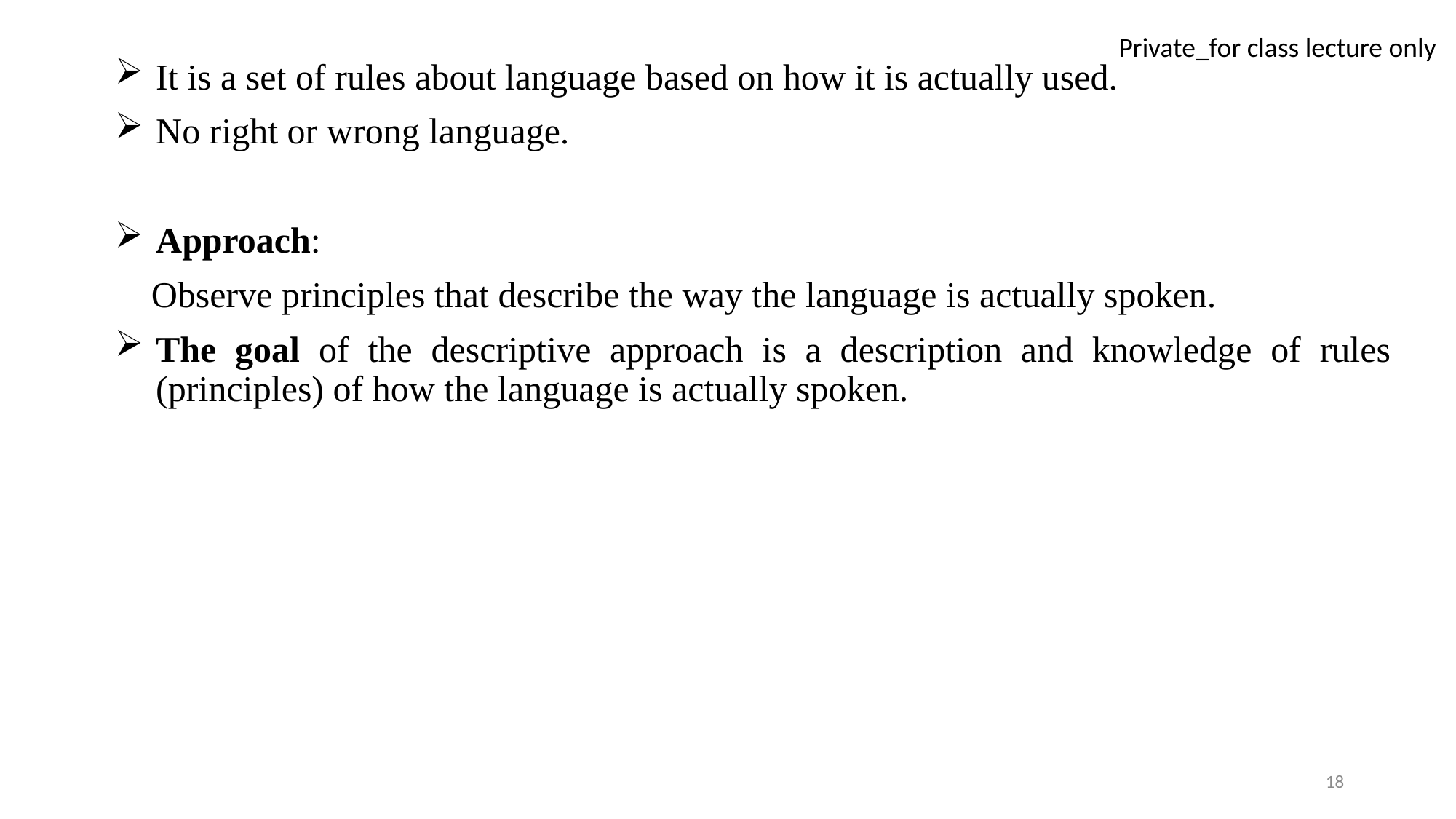

It is a set of rules about language based on how it is actually used.
No right or wrong language.

Approach:
    Observe principles that describe the way the language is actually spoken.
The goal of the descriptive approach is a description and knowledge of rules (principles) of how the language is actually spoken.

18